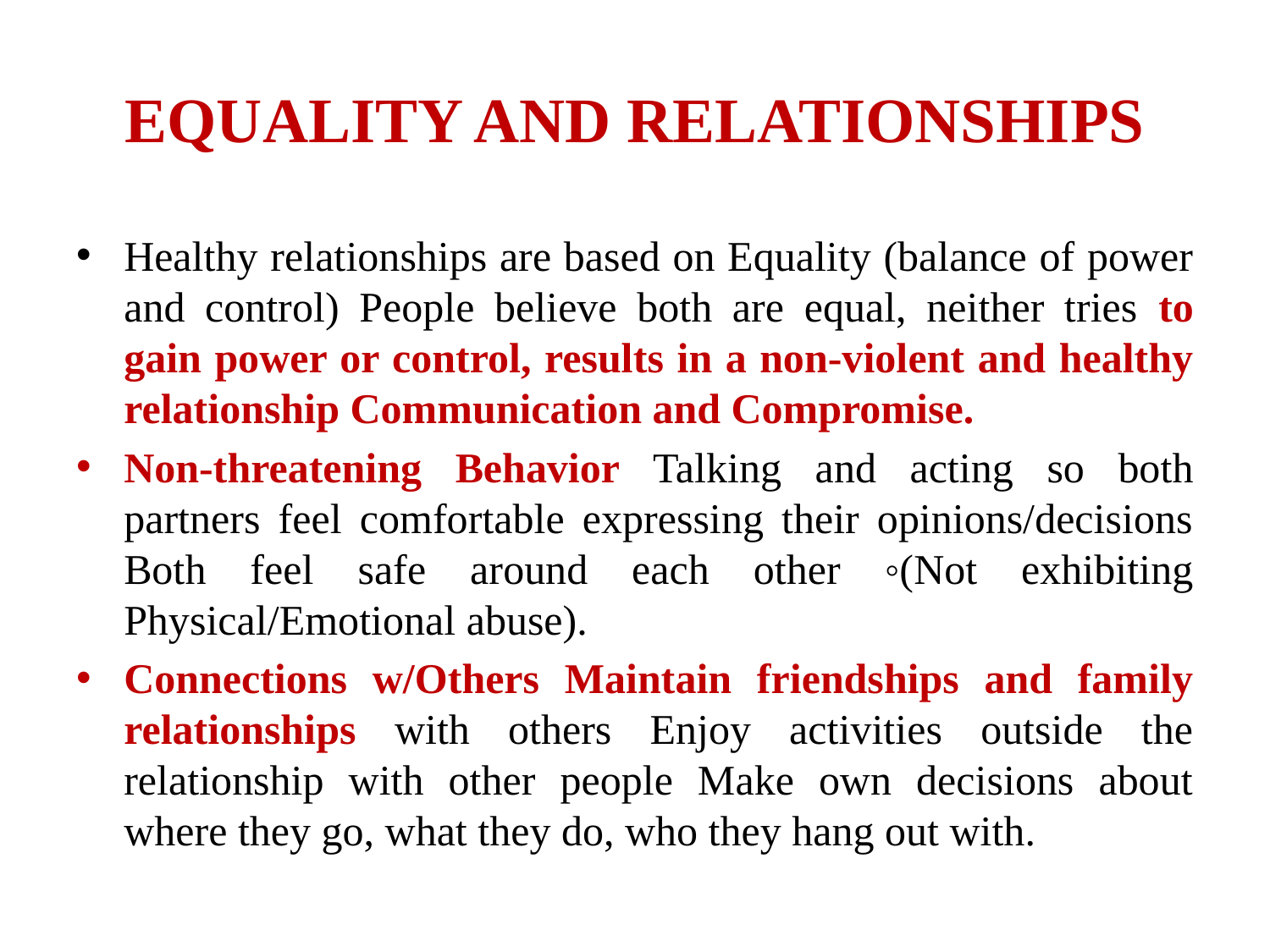

# EQUALITY AND RELATIONSHIPS
Healthy relationships are based on Equality (balance of power and control) People believe both are equal, neither tries to gain power or control, results in a non-violent and healthy relationship Communication and Compromise.
Non-threatening Behavior Talking and acting so both partners feel comfortable expressing their opinions/decisions Both feel safe around each other ◦(Not exhibiting Physical/Emotional abuse).
Connections w/Others Maintain friendships and family relationships with others Enjoy activities outside the relationship with other people Make own decisions about where they go, what they do, who they hang out with.